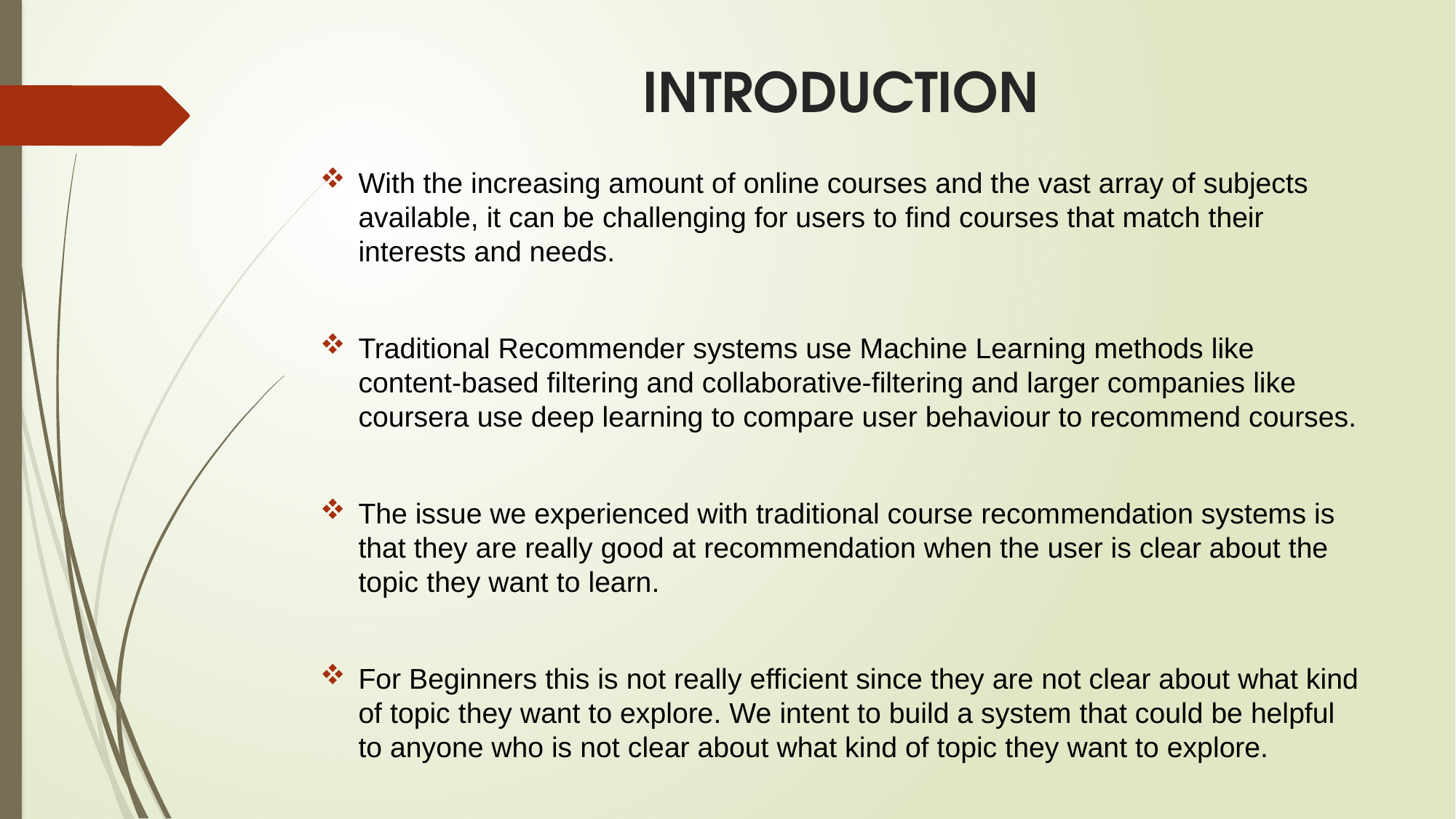

# INTRODUCTION
With the increasing amount of online courses and the vast array of subjects available, it can be challenging for users to find courses that match their interests and needs.

Traditional Recommender systems use Machine Learning methods like content-based filtering and collaborative-filtering and larger companies like coursera use deep learning to compare user behaviour to recommend courses.

The issue we experienced with traditional course recommendation systems is that they are really good at recommendation when the user is clear about the topic they want to learn.

For Beginners this is not really efficient since they are not clear about what kind of topic they want to explore. We intent to build a system that could be helpful to anyone who is not clear about what kind of topic they want to explore.